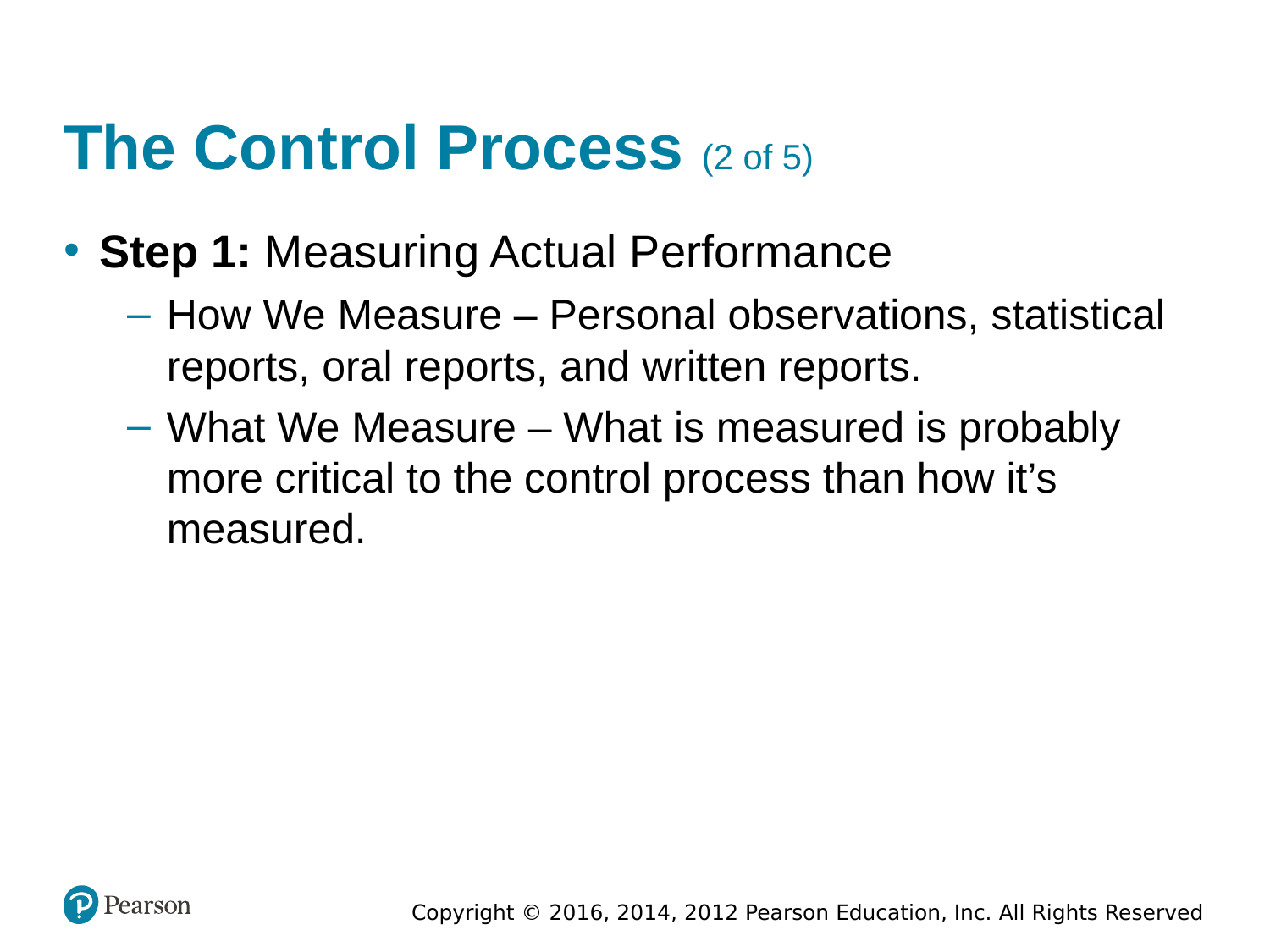

# The Control Process (2 of 5)
Step 1: Measuring Actual Performance
How We Measure – Personal observations, statistical reports, oral reports, and written reports.
What We Measure – What is measured is probably more critical to the control process than how it’s measured.